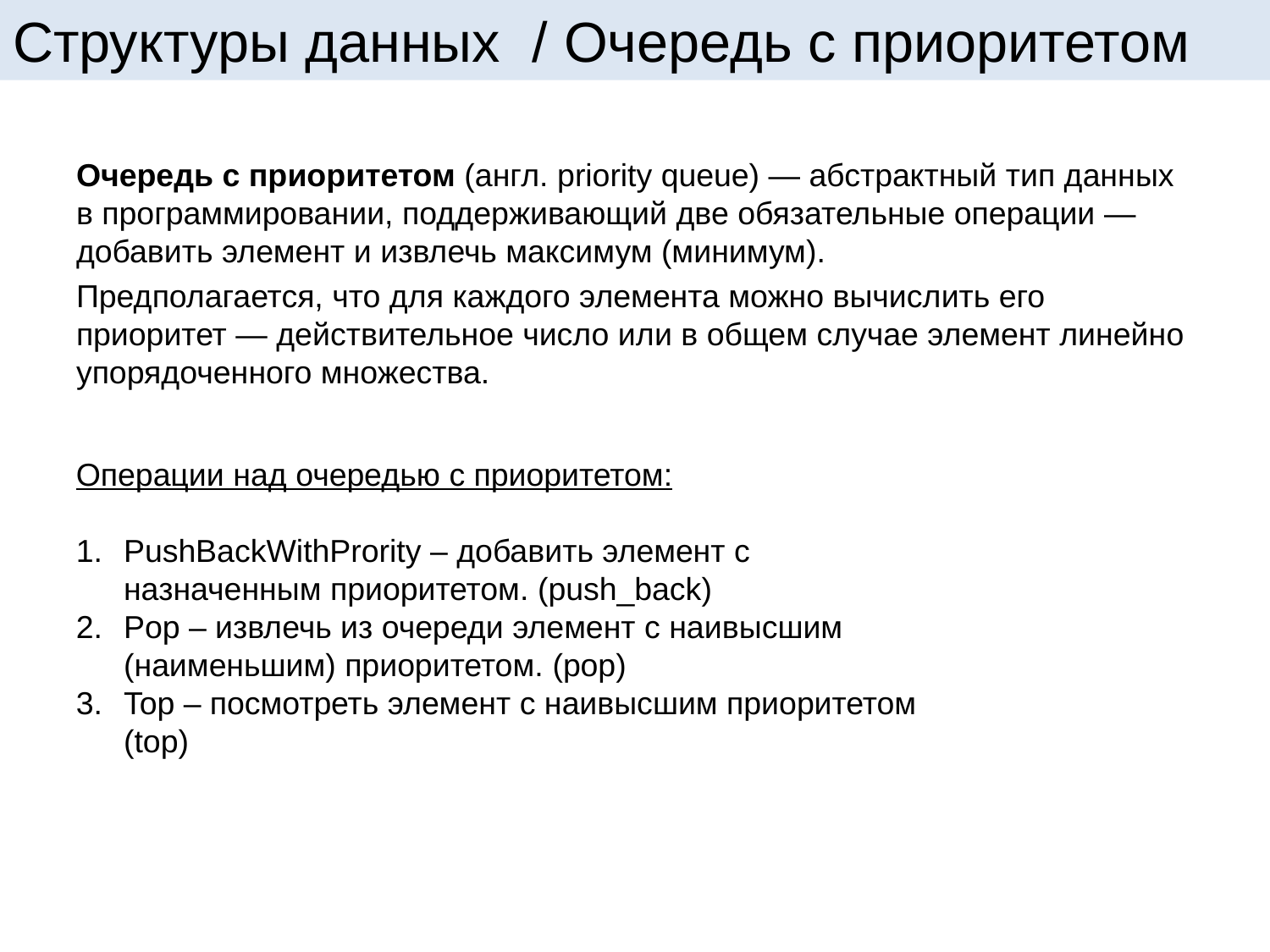

# Структуры данных  / Очередь с приоритетом
Очередь с приоритетом (англ. priority queue) — абстрактный тип данных в программировании, поддерживающий две обязательные операции — добавить элемент и извлечь максимум (минимум).
Предполагается, что для каждого элемента можно вычислить его приоритет — действительное число или в общем случае элемент линейно упорядоченного множества.
Операции над очередью с приоритетом:

PushBackWithPrority – добавить элемент с назначенным приоритетом. (push_back)
Pop – извлечь из очереди элемент с наивысшим (наименьшим) приоритетом. (pop)
Top – посмотреть элемент с наивысшим приоритетом (top)